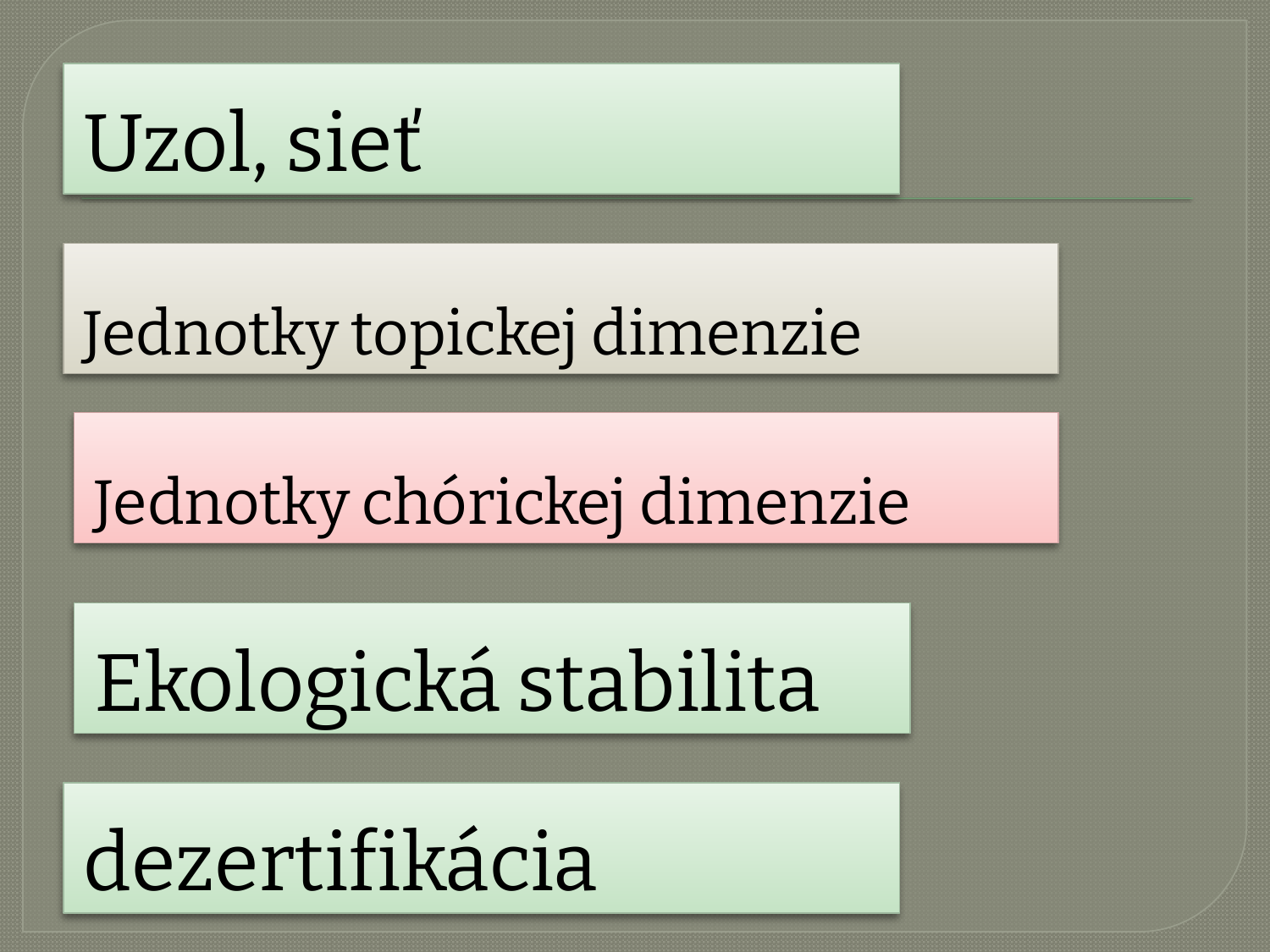

#
Uzol, sieť

Jednotky topickej dimenzie
Jednotky chórickej dimenzie
Ekologická stabilita
dezertifikácia